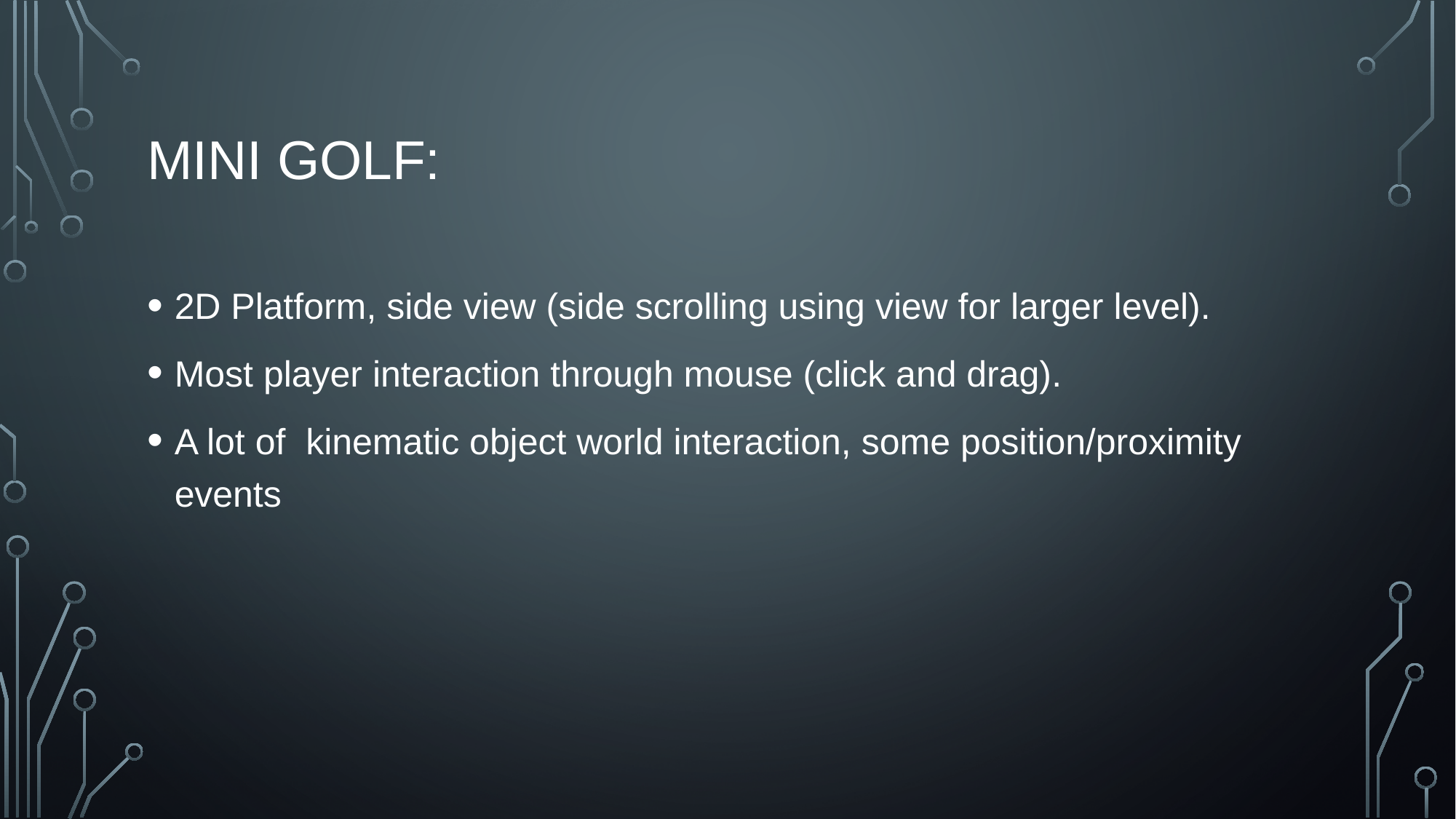

# Mini Golf:
2D Platform, side view (side scrolling using view for larger level).
Most player interaction through mouse (click and drag).
A lot of  kinematic object world interaction, some position/proximity events